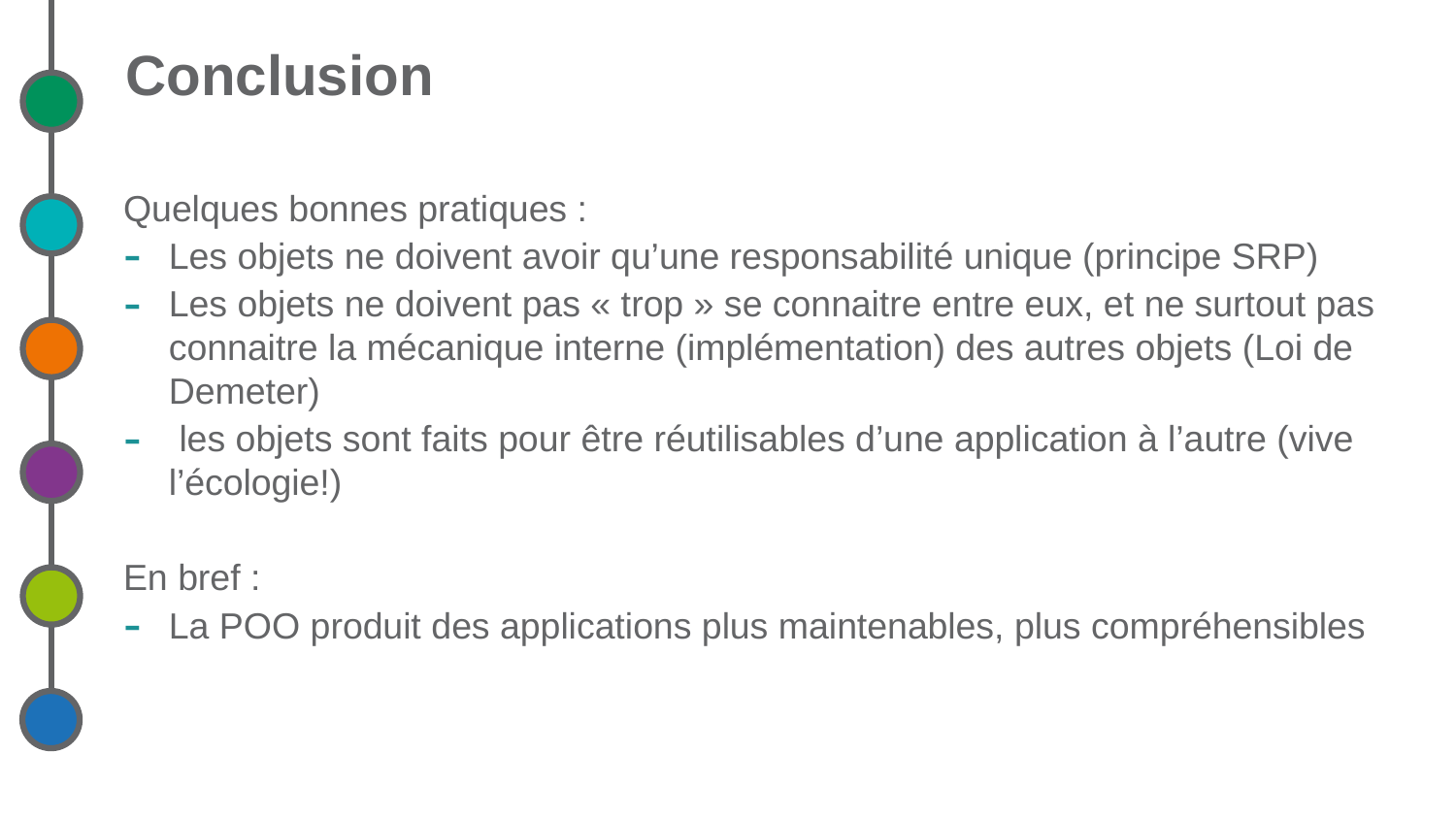

# Conclusion

Quelques bonnes pratiques :
Les objets ne doivent avoir qu’une responsabilité unique (principe SRP)
Les objets ne doivent pas « trop » se connaitre entre eux, et ne surtout pas connaitre la mécanique interne (implémentation) des autres objets (Loi de Demeter)
 les objets sont faits pour être réutilisables d’une application à l’autre (vive l’écologie!)

En bref :
La POO produit des applications plus maintenables, plus compréhensibles